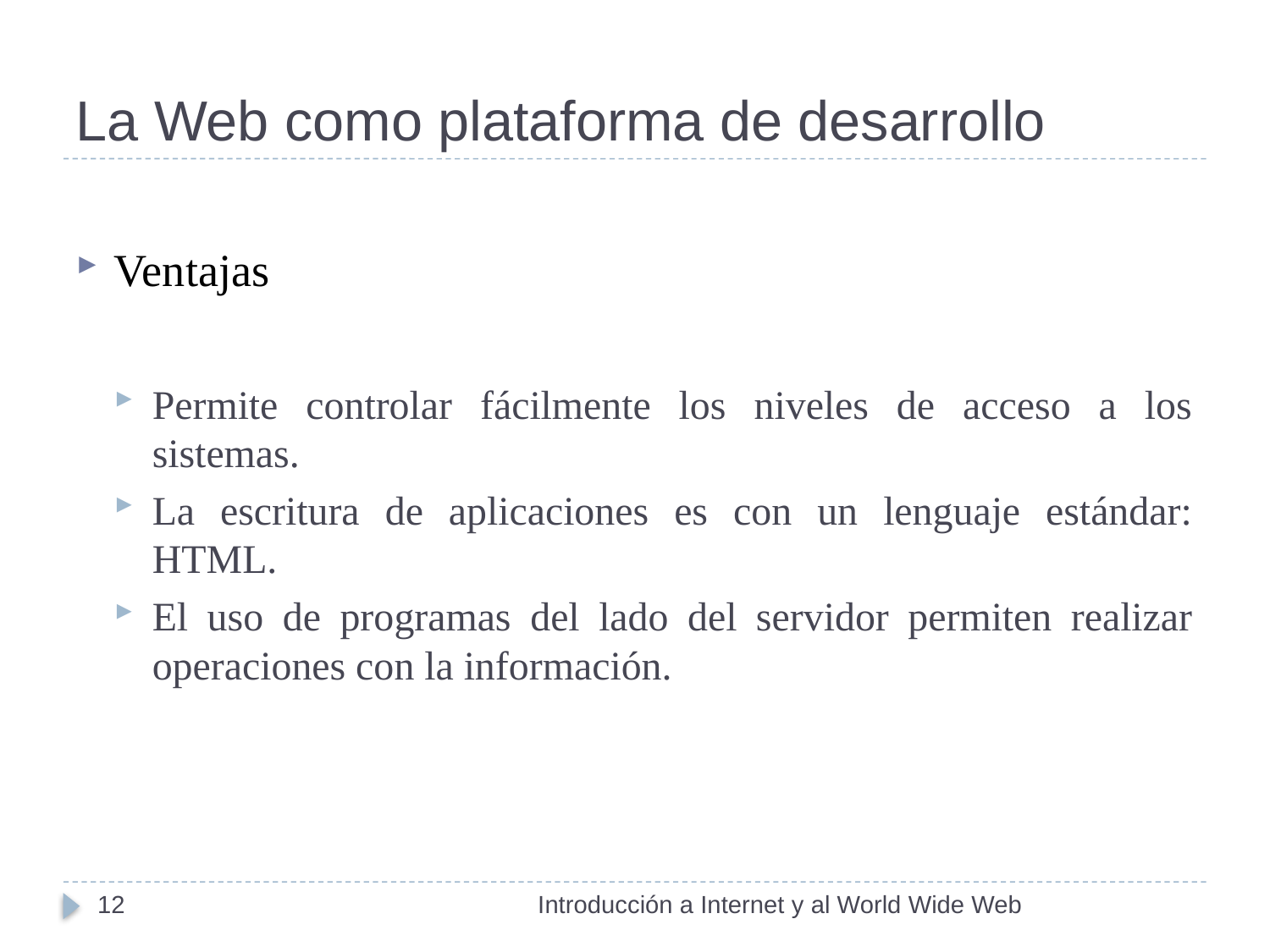

# La Web como plataforma de desarrollo

Ventajas

Permite controlar fácilmente los niveles de acceso a los sistemas.
La escritura de aplicaciones es con un lenguaje estándar: HTML.
El uso de programas del lado del servidor permiten realizar operaciones con la información.
12
Introducción a Internet y al World Wide Web